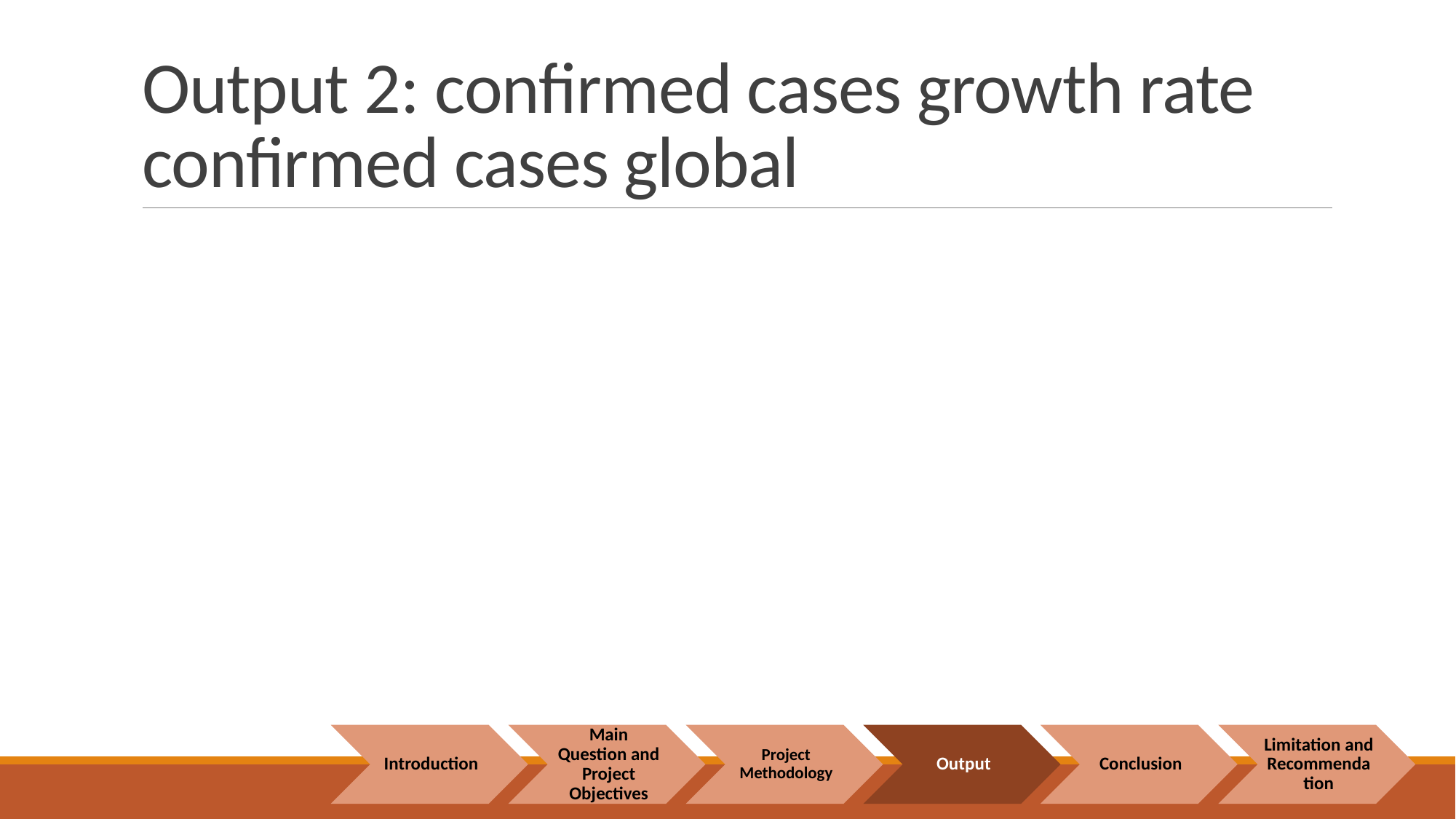

# Output 2: confirmed cases growth rate confirmed cases global

Introduction
Main Question and Project Objectives
Project Methodology
Output
Conclusion
Limitation and Recommendation